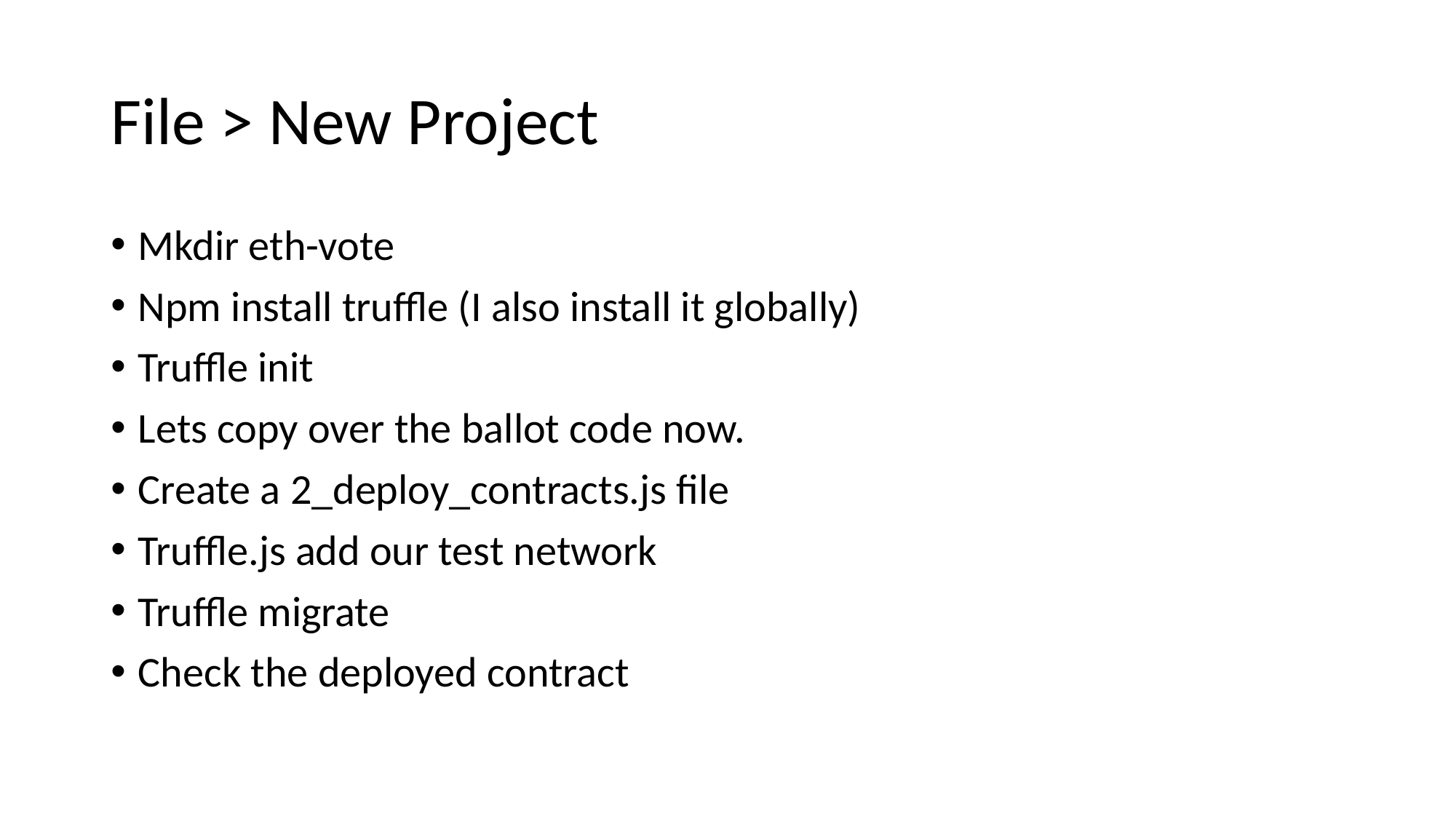

# File > New Project
Mkdir eth-vote
Npm install truffle (I also install it globally)
Truffle init
Lets copy over the ballot code now.
Create a 2_deploy_contracts.js file
Truffle.js add our test network
Truffle migrate
Check the deployed contract